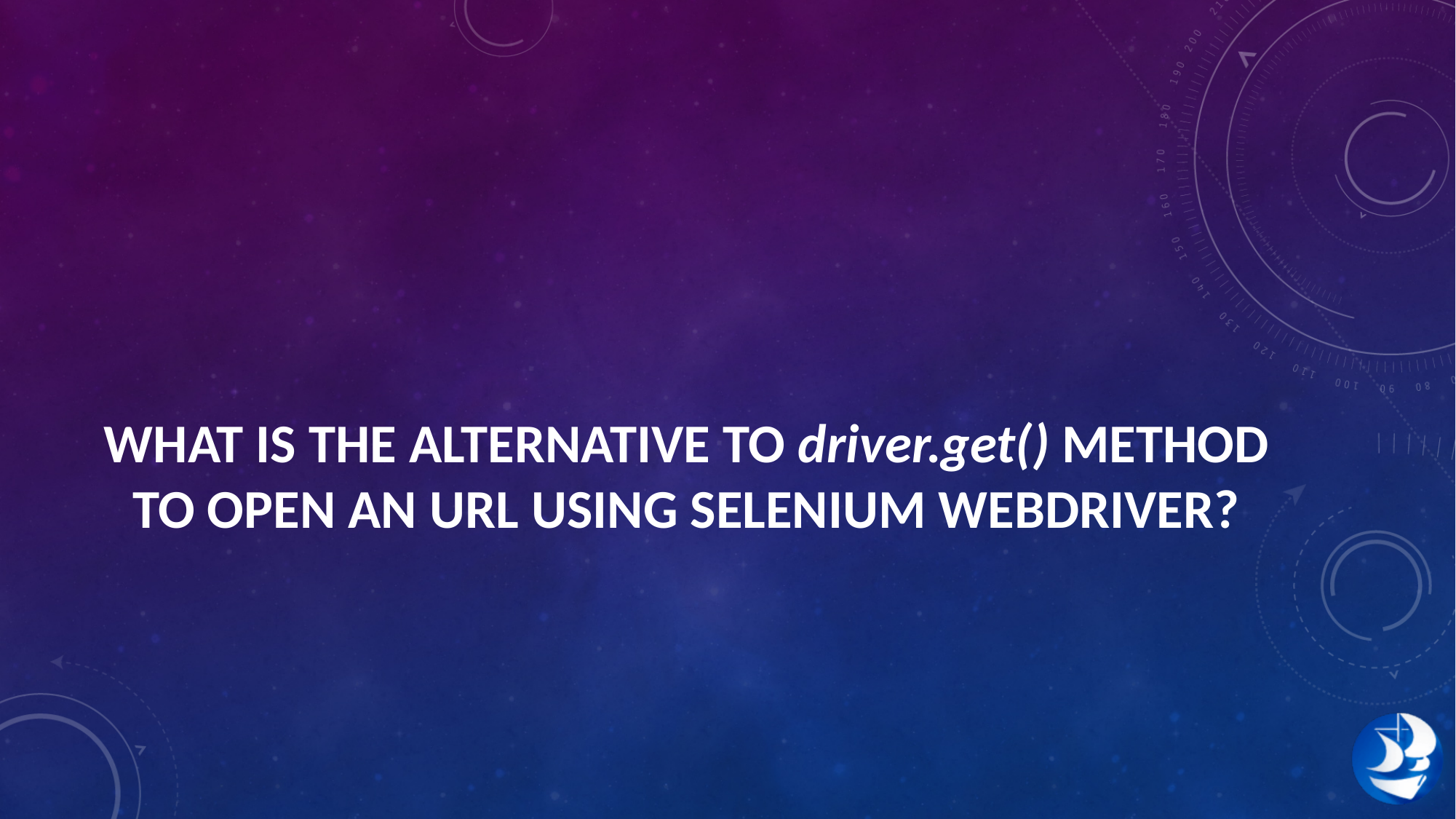

WHAT IS THE ALTERNATIVE TO driver.get() METHOD TO OPEN AN URL USING SELENIUM WEBDRIVER?